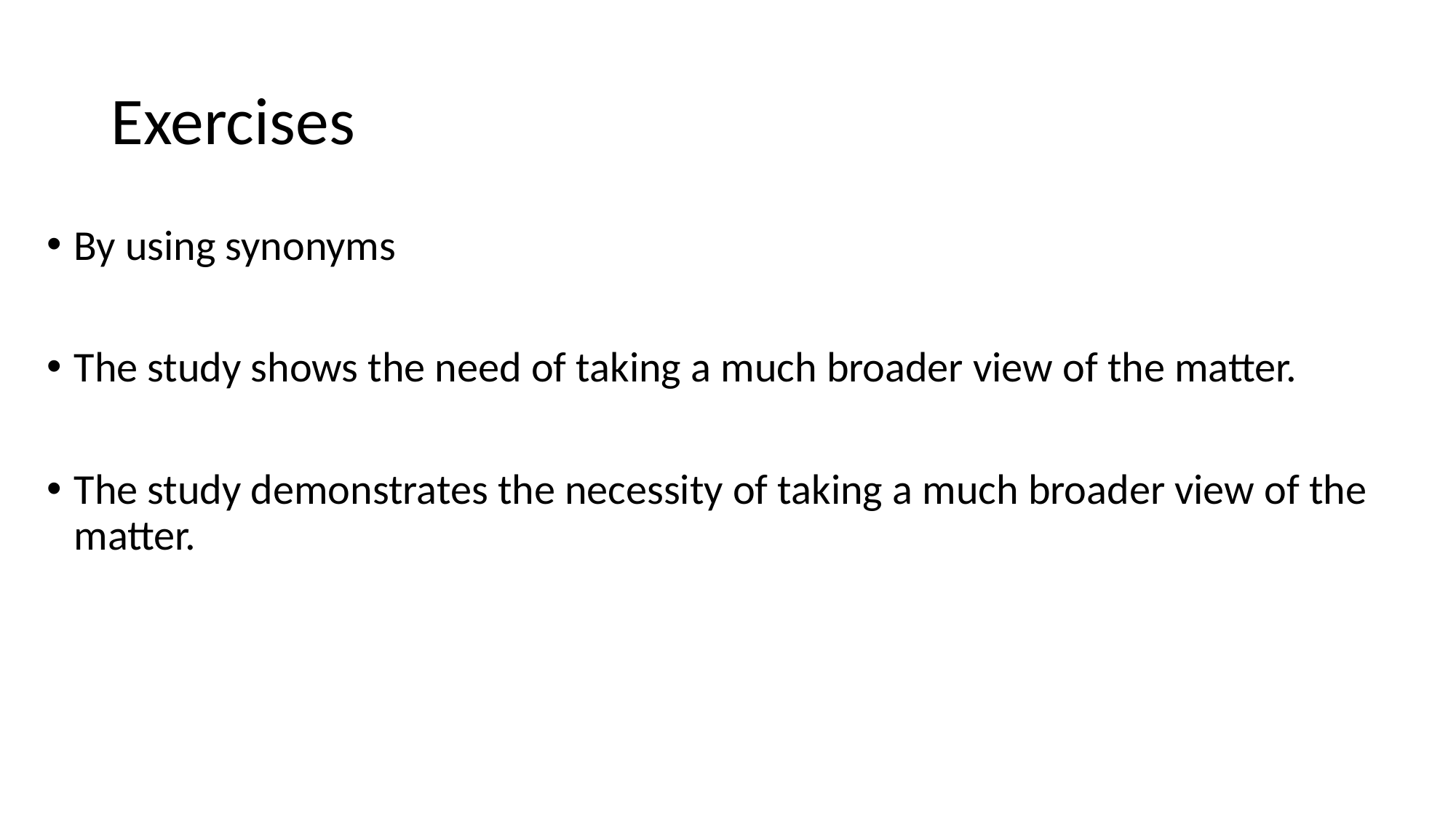

# Exercises
By using synonyms

The study shows the need of taking a much broader view of the matter.

The study demonstrates the necessity of taking a much broader view of the matter.